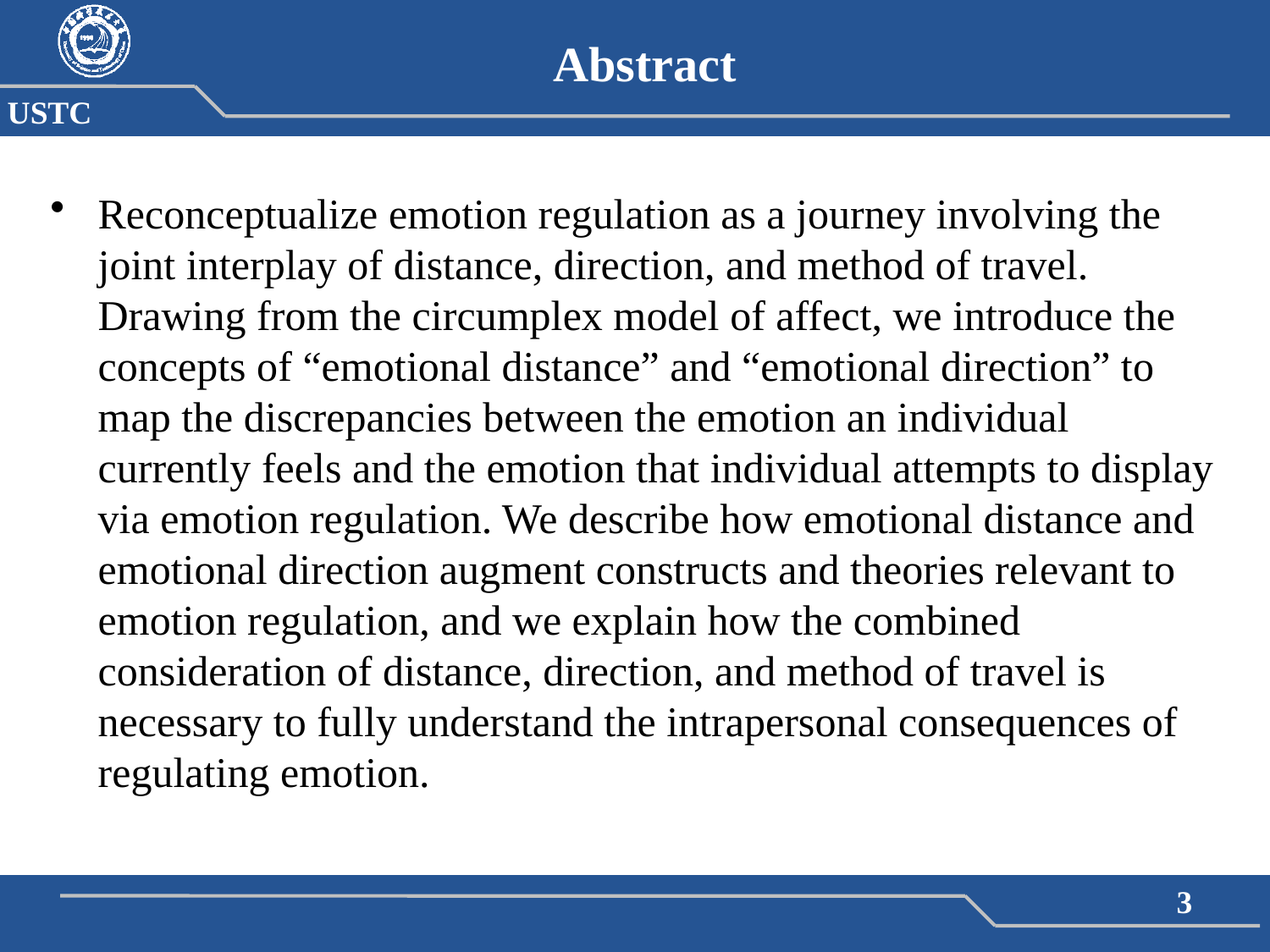

Abstract
Reconceptualize emotion regulation as a journey involving the joint interplay of distance, direction, and method of travel. Drawing from the circumplex model of affect, we introduce the concepts of “emotional distance” and “emotional direction” to map the discrepancies between the emotion an individual currently feels and the emotion that individual attempts to display via emotion regulation. We describe how emotional distance and emotional direction augment constructs and theories relevant to emotion regulation, and we explain how the combined consideration of distance, direction, and method of travel is necessary to fully understand the intrapersonal consequences of regulating emotion.
3